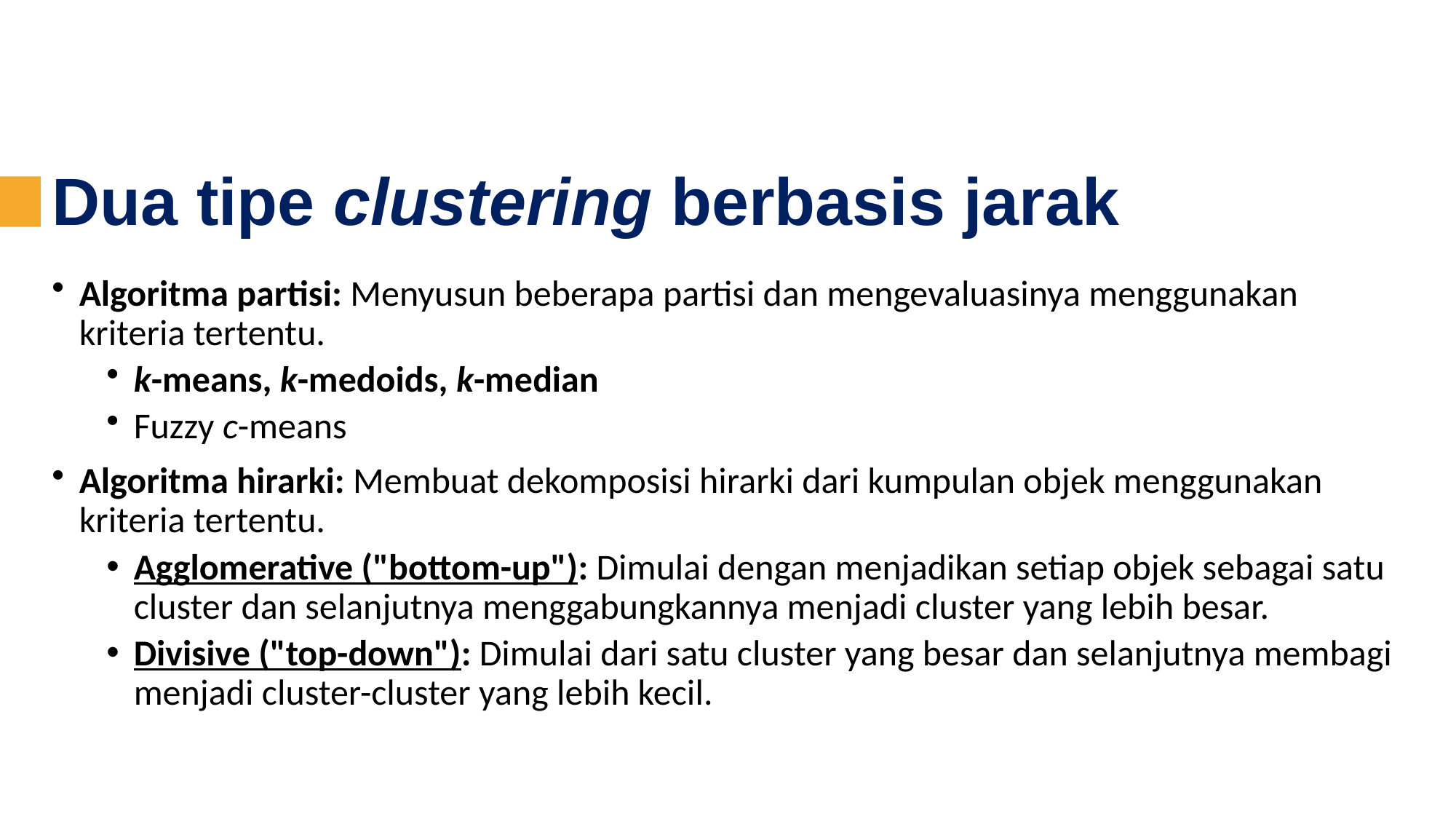

Dua tipe clustering berbasis jarak

Algoritma partisi: Menyusun beberapa partisi dan mengevaluasinya menggunakan kriteria tertentu.
k-means, k-medoids, k-median
Fuzzy c-means
Algoritma hirarki: Membuat dekomposisi hirarki dari kumpulan objek menggunakan kriteria tertentu.
Agglomerative ("bottom-up"): Dimulai dengan menjadikan setiap objek sebagai satu cluster dan selanjutnya menggabungkannya menjadi cluster yang lebih besar.
Divisive ("top-down"): Dimulai dari satu cluster yang besar dan selanjutnya membagi menjadi cluster-cluster yang lebih kecil.